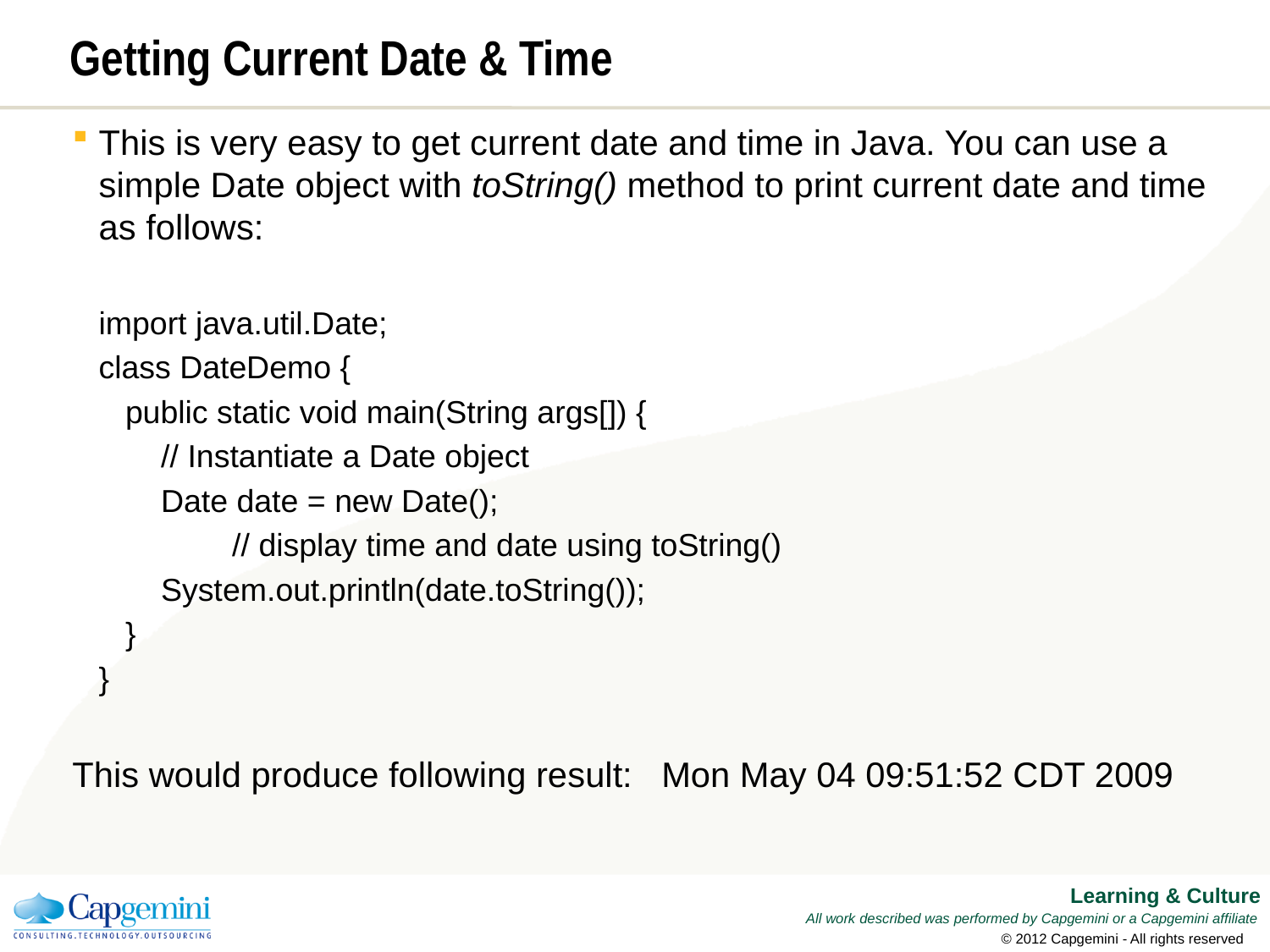

# Getting Current Date & Time
This is very easy to get current date and time in Java. You can use a simple Date object with toString() method to print current date and time as follows:

	import java.util.Date;
	class DateDemo {
	   public static void main(String args[]) {
	       // Instantiate a Date object
	       Date date = new Date();
	               // display time and date using toString()
	       System.out.println(date.toString());
	   }
	}

This would produce following result:   Mon May 04 09:51:52 CDT 2009
© 2012 Capgemini - All rights reserved